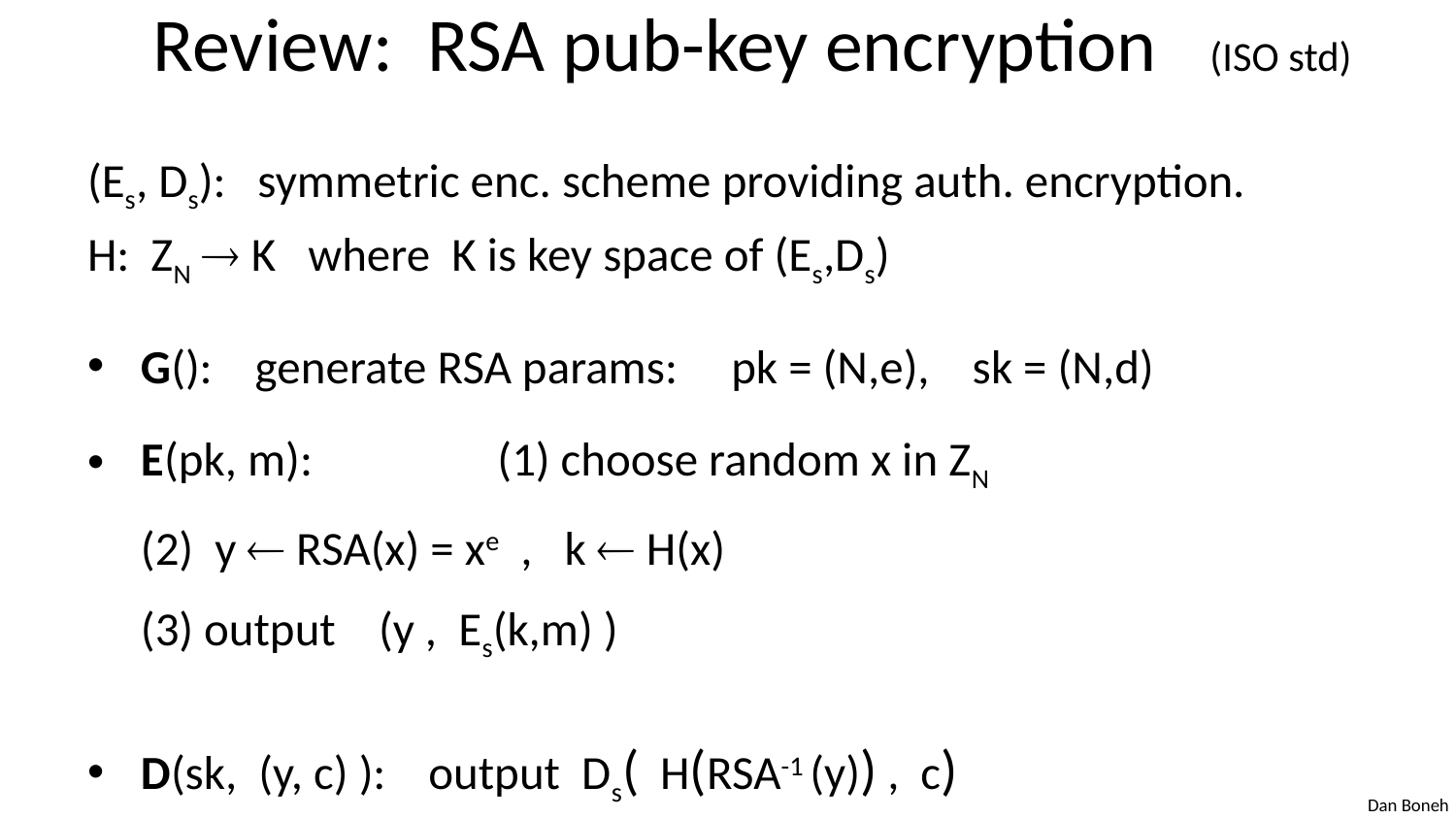

# Review:  RSA pub-key encryption   (ISO std)
(Es, Ds):   symmetric enc. scheme providing auth. encryption.
H:  ZN → K   where  K is key space of (Es,Ds)
G():    generate RSA params:     pk = (N,e),    sk = (N,d)
E(pk, m):	(1) choose random x in ZN
		(2)  y ← RSA(x) = xe  ,   k ← H(x)
		(3) output    (y ,  Es(k,m) )
D(sk,  (y, c) ):    output  Ds(  H(RSA-1 (y)) ,  c)